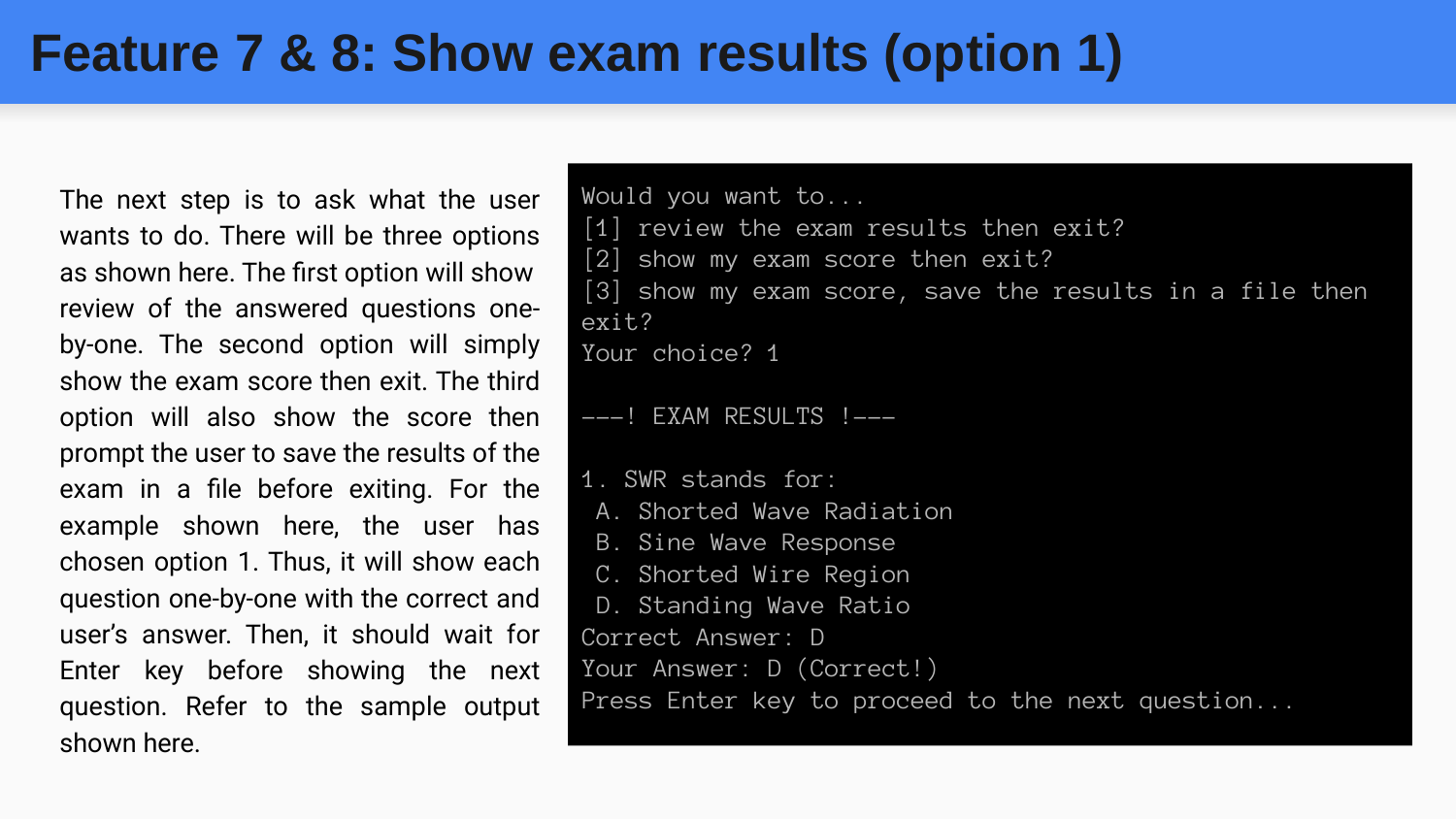

# Feature 7 & 8: Show exam results (option 1)
The next step is to ask what the user wants to do. There will be three options as shown here. The first option will show  review of the answered questions one-by-one. The second option will simply show the exam score then exit. The third option will also show the score then prompt the user to save the results of the exam in a file before exiting. For the example shown here, the user has chosen option 1. Thus, it will show each question one-by-one with the correct and user’s answer. Then, it should wait for Enter key before showing the next question. Refer to the sample output shown here.
Would you want to...
[1] review the exam results then exit?
[2] show my exam score then exit?
[3] show my exam score, save the results in a file then exit?
Your choice? 1

---! EXAM RESULTS !---

1. SWR stands for:
 A. Shorted Wave Radiation
 B. Sine Wave Response
 C. Shorted Wire Region
 D. Standing Wave Ratio
Correct Answer: D
Your Answer: D (Correct!)
Press Enter key to proceed to the next question...